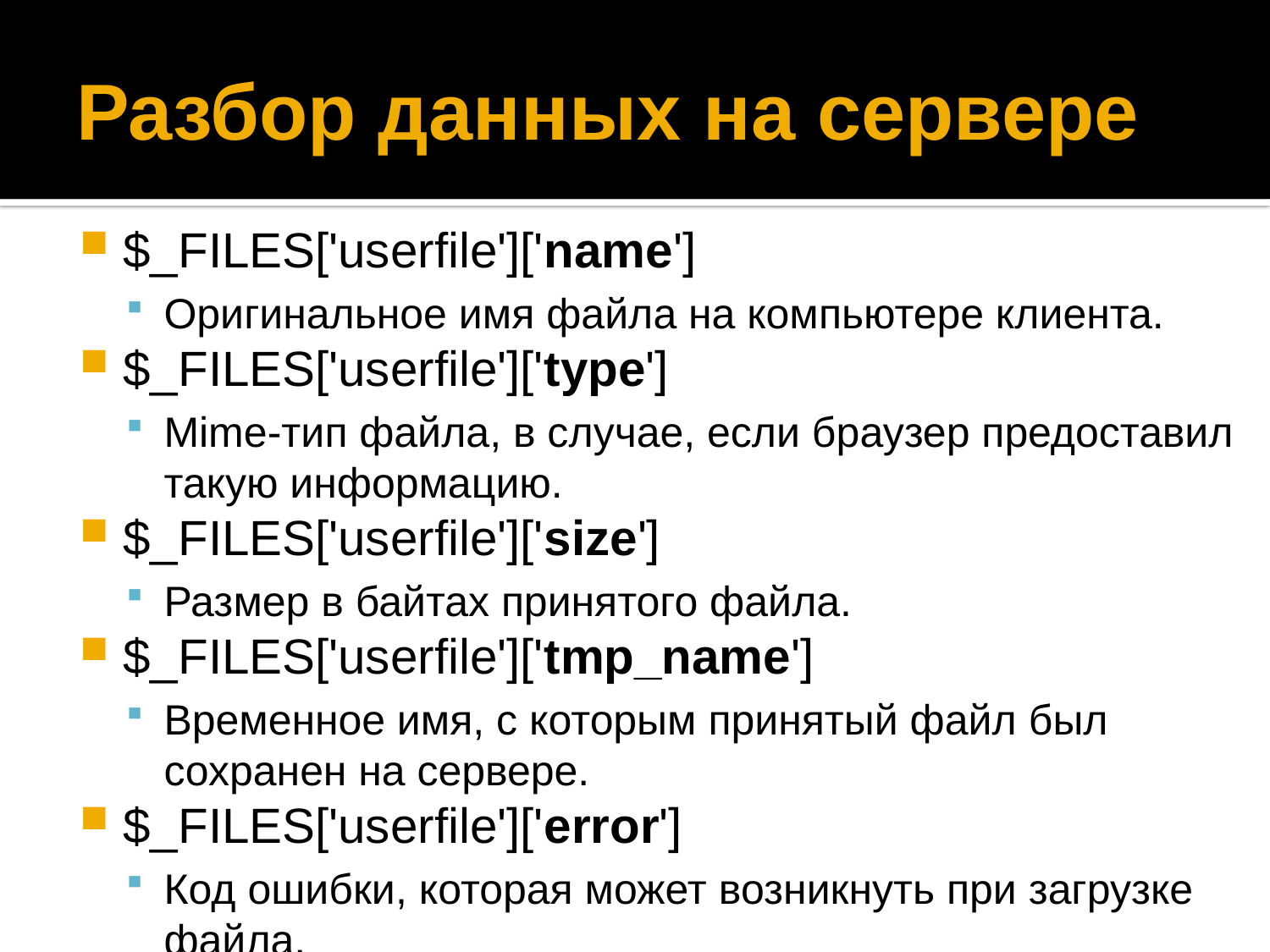

# Разбор данных на сервере
$_FILES['userfile']['name']
Оригинальное имя файла на компьютере клиента.
$_FILES['userfile']['type']
Mime-тип файла, в случае, если браузер предоставил такую информацию.
$_FILES['userfile']['size']
Размер в байтах принятого файла.
$_FILES['userfile']['tmp_name']
Временное имя, с которым принятый файл был сохранен на сервере.
$_FILES['userfile']['error']
Код ошибки, которая может возникнуть при загрузке файла.